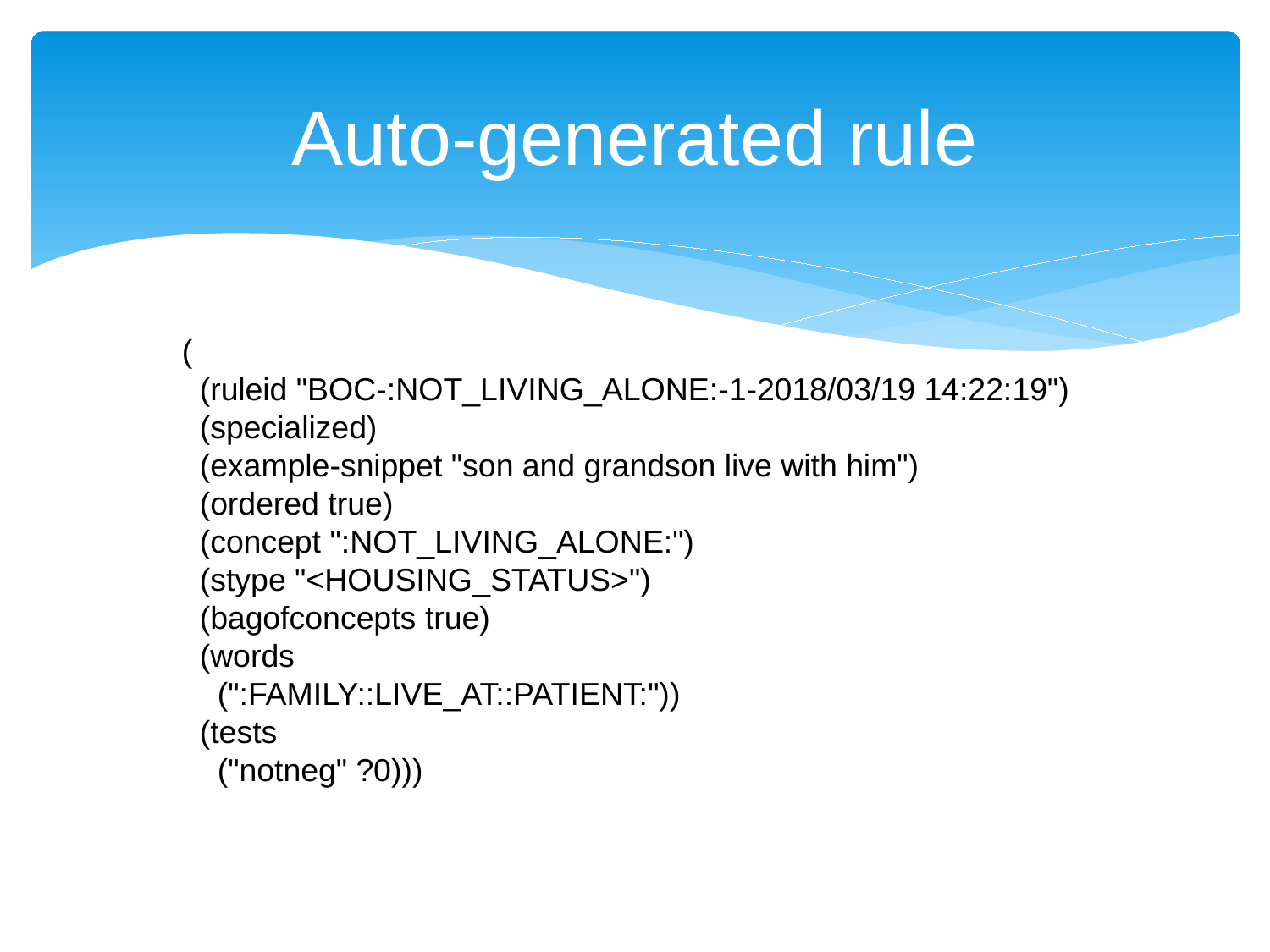

# Auto-generated rule
(
  (ruleid "BOC-:NOT_LIVING_ALONE:-1-2018/03/19 14:22:19")
  (specialized)
  (example-snippet "son and grandson live with him")
  (ordered true)
  (concept ":NOT_LIVING_ALONE:")
  (stype "<HOUSING_STATUS>")
  (bagofconcepts true)
  (words
    (":FAMILY::LIVE_AT::PATIENT:"))
  (tests
    ("notneg" ?0)))